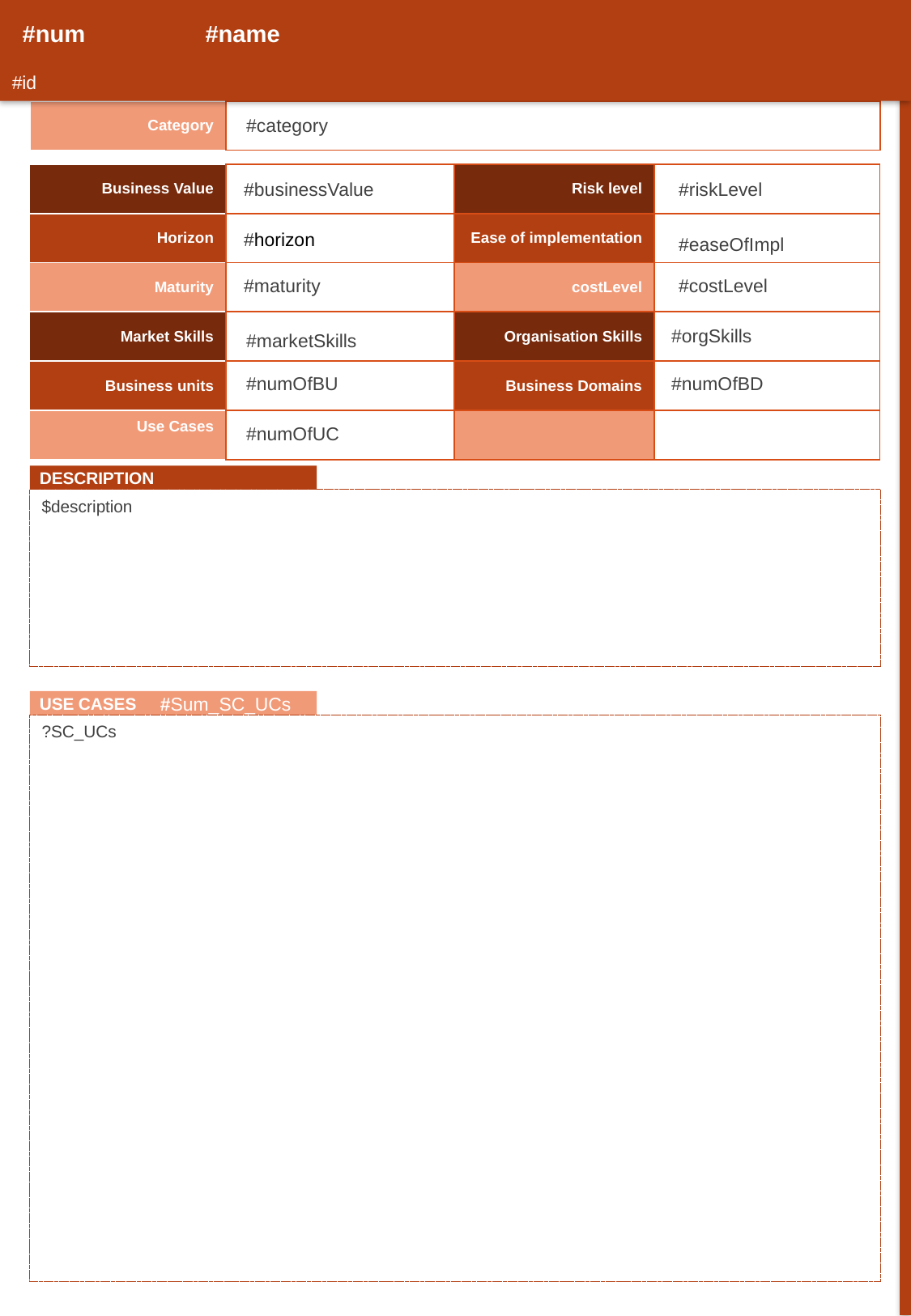

#num
#name
#id
| Category |  |
| --- | --- |
#category
| Business Value |  | Risk level |  |
| --- | --- | --- | --- |
| Horizon |  | Ease of implementation |  |
| Maturity |  | costLevel |  |
| Market Skills |  | Organisation Skills |  |
| Business units |  | Business Domains |  |
| Use Cases |  |  |  |
#businessValue
#riskLevel
#horizon
#easeOfImpl
#maturity
#costLevel
#orgSkills
#marketSkills
#numOfBU
#numOfBD
#numOfUC
DESCRIPTION
$description

#Sum_SC_UCs
USE CASES
?SC_UCs